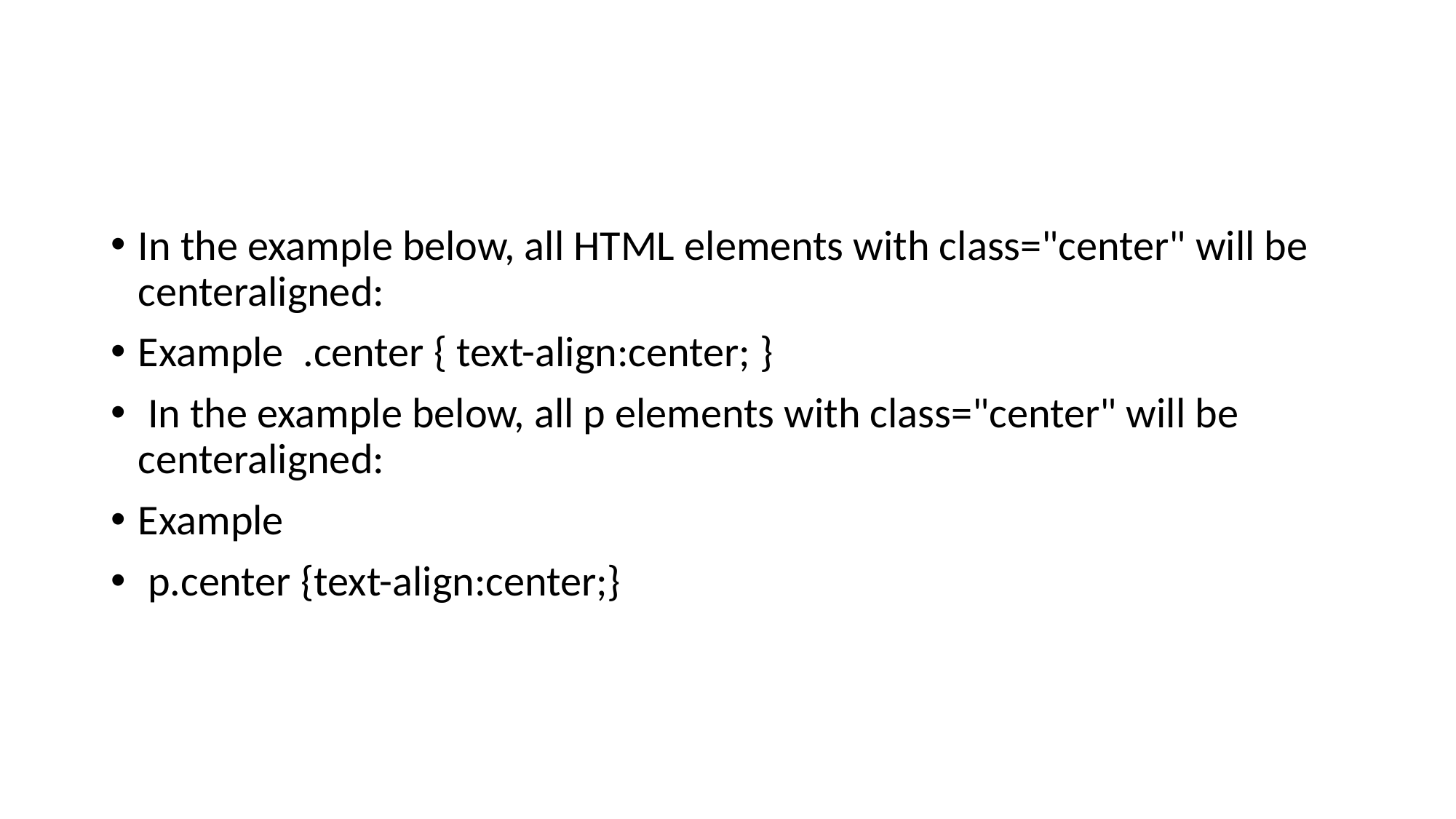

#
In the example below, all HTML elements with class="center" will be centeraligned:
Example  .center { text-align:center; }
 In the example below, all p elements with class="center" will be centeraligned:
Example
 p.center {text-align:center;}